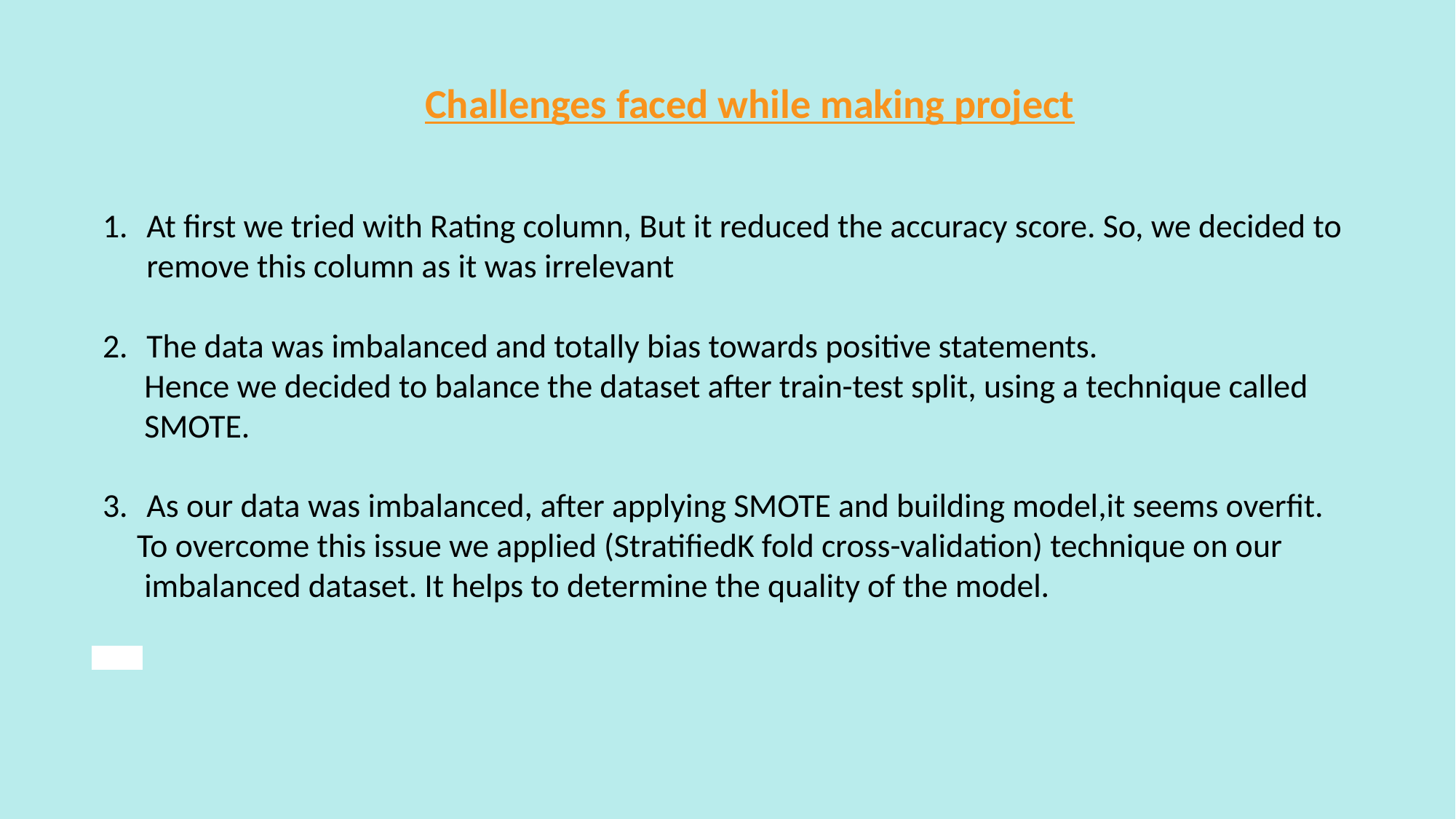

Challenges faced while making project
At first we tried with Rating column, But it reduced the accuracy score. So, we decided to remove this column as it was irrelevant

The data was imbalanced and totally bias towards positive statements.
       Hence we decided to balance the dataset after train-test split, using a technique called
       SMOTE.

As our data was imbalanced, after applying SMOTE and building model,it seems overfit.
      To overcome this issue we applied (StratifiedK fold cross-validation) technique on our
       imbalanced dataset. It helps to determine the quality of the model.